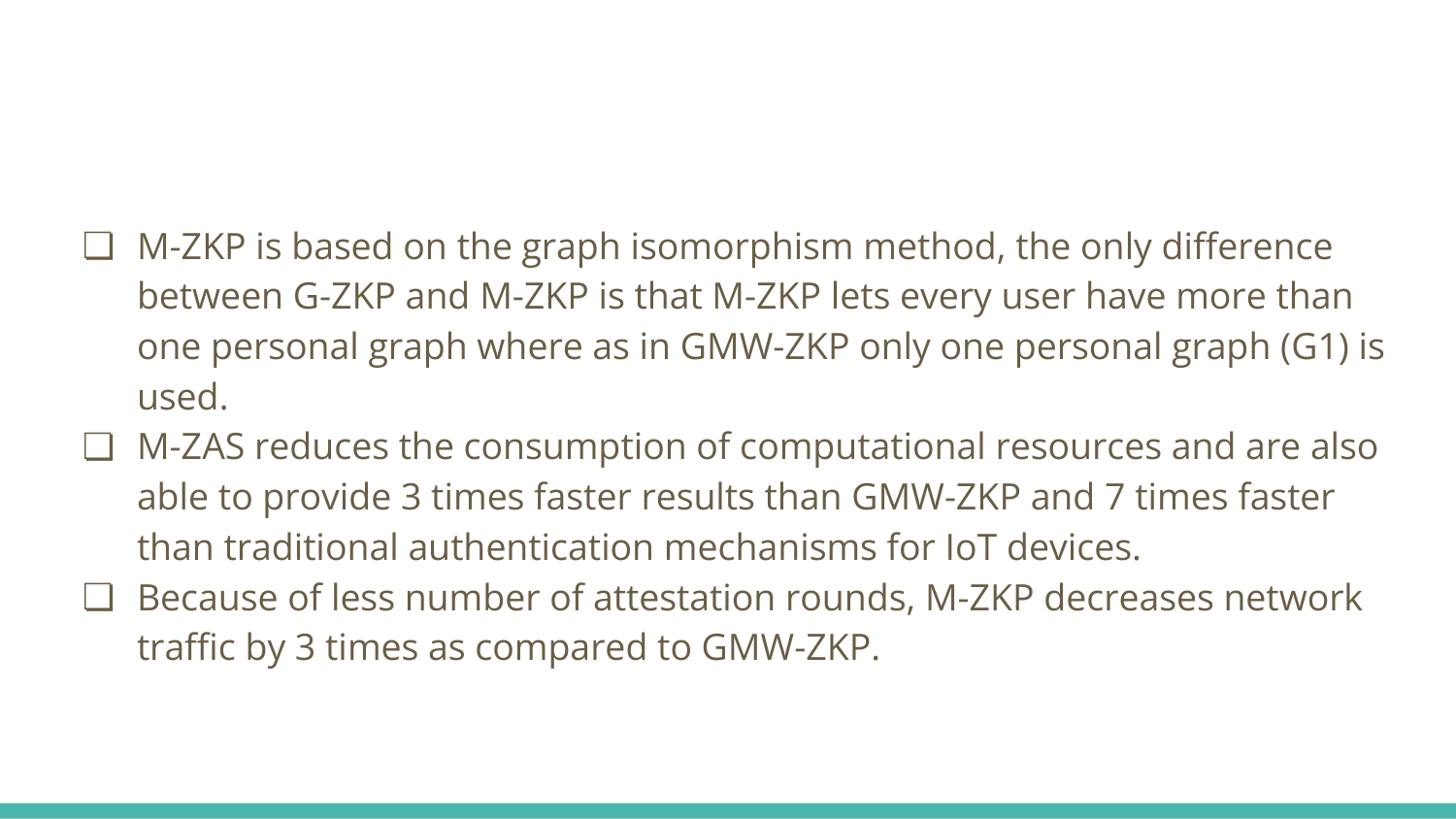

#
M-ZKP is based on the graph isomorphism method, the only difference between G-ZKP and M-ZKP is that M-ZKP lets every user have more than one personal graph where as in GMW-ZKP only one personal graph (G1) is used.
M-ZAS reduces the consumption of computational resources and are also able to provide 3 times faster results than GMW-ZKP and 7 times faster than traditional authentication mechanisms for IoT devices.
Because of less number of attestation rounds, M-ZKP decreases network traffic by 3 times as compared to GMW-ZKP.